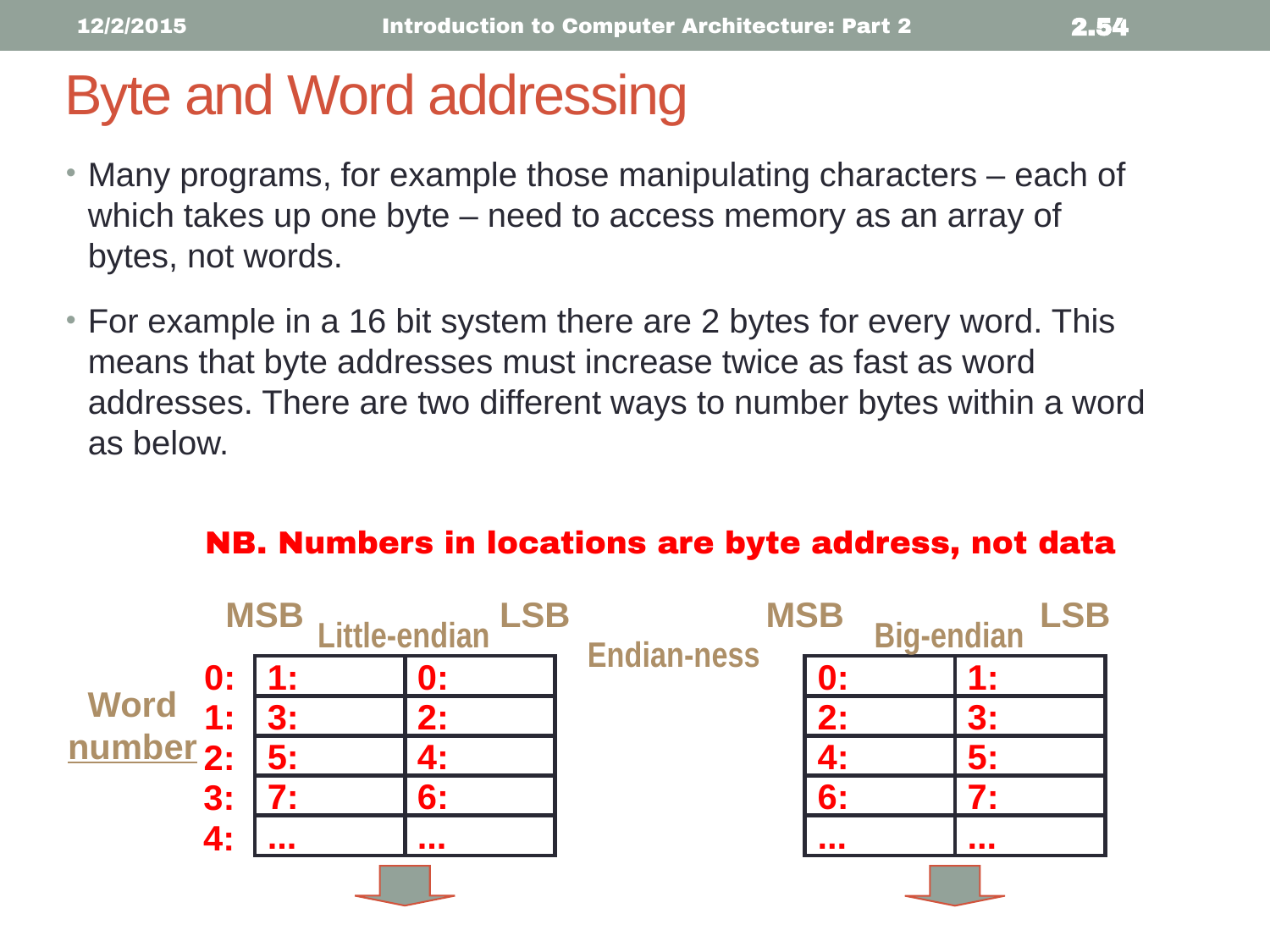

12/2/2015
Introduction to Computer Architecture: Part 2
2.54
# Byte and Word addressing
Many programs, for example those manipulating characters – each of which takes up one byte – need to access memory as an array of bytes, not words.
For example in a 16 bit system there are 2 bytes for every word. This means that byte addresses must increase twice as fast as word addresses. There are two different ways to number bytes within a word as below.
NB. Numbers in locations are byte address, not data
MSB
LSB
MSB
LSB
Little-endian
Big-endian
Endian-ness
0:
1:
0:
0:
1:
Word number
3:
2:
2:
3:
1:
5:
4:
4:
5:
2:
7:
6:
6:
7:
3:
...
...
...
...
4: